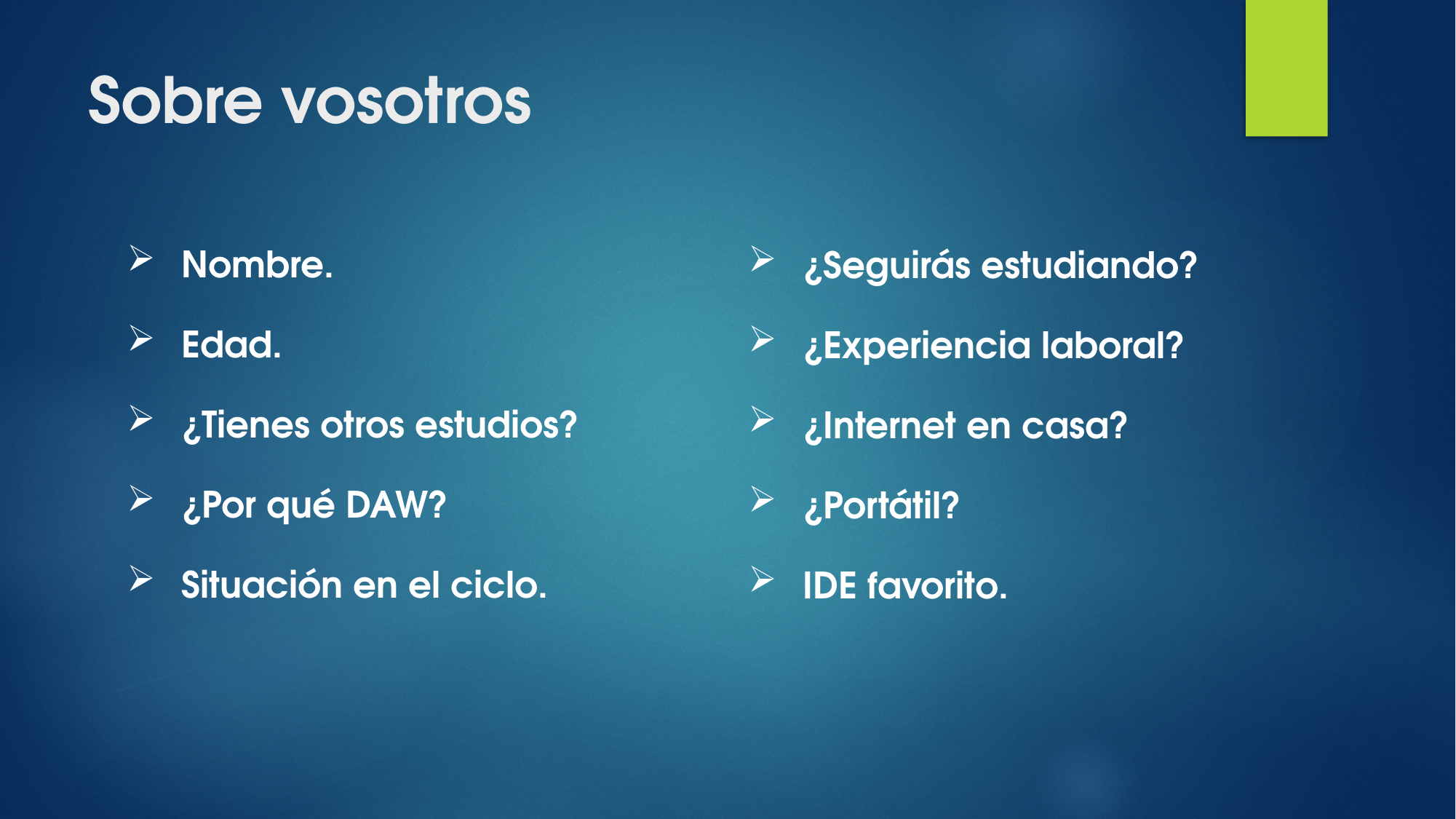

# Sobre vosotros
Nombre.
Edad.
¿Tienes otros estudios?
¿Por qué DAW?
Situación en el ciclo.
¿Seguirás estudiando?
¿Experiencia laboral?
¿Internet en casa?
¿Portátil?
IDE favorito.